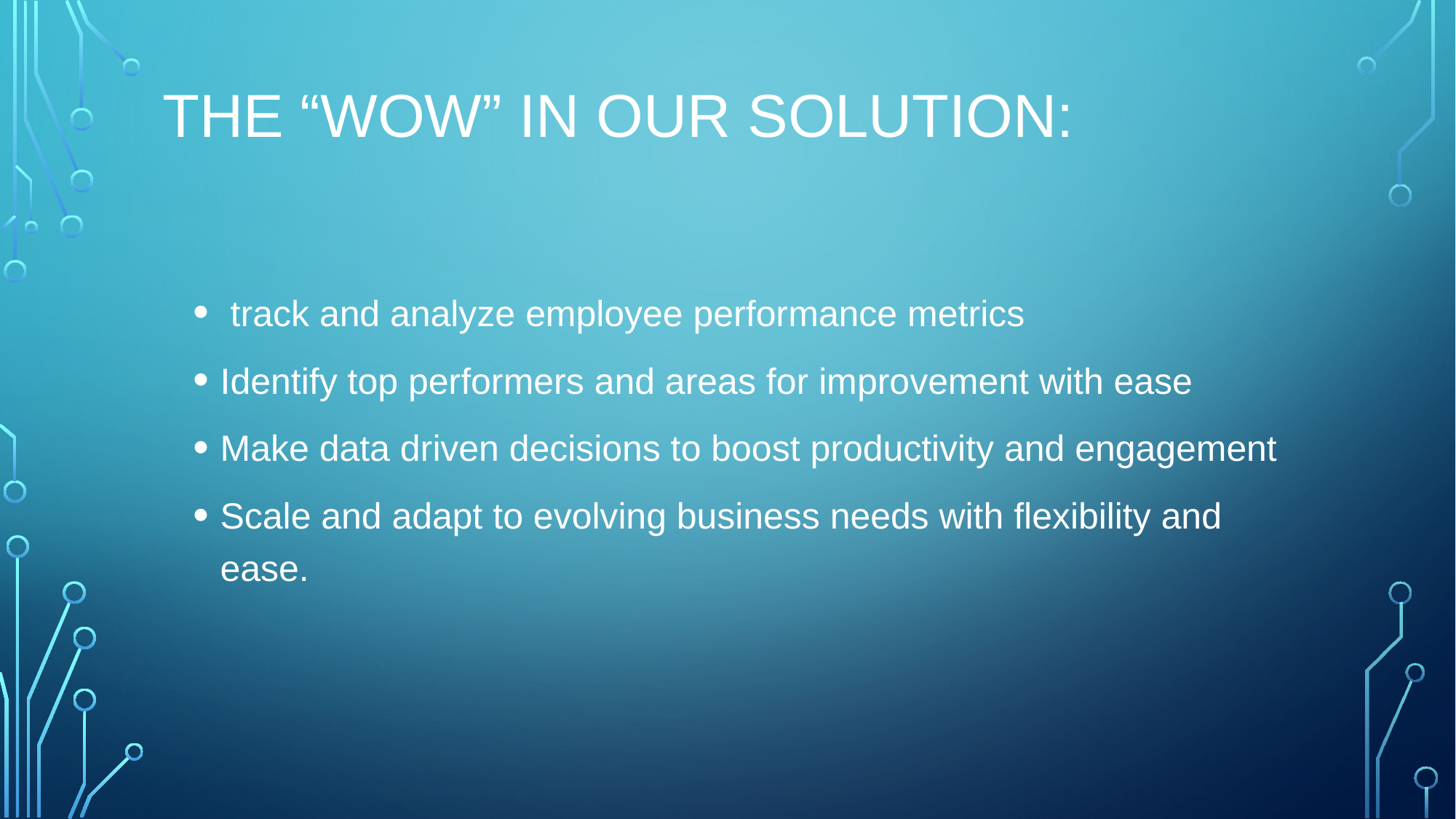

# The “wow” in our solution:

 track and analyze employee performance metrics
Identify top performers and areas for improvement with ease
Make data driven decisions to boost productivity and engagement
Scale and adapt to evolving business needs with flexibility and ease.